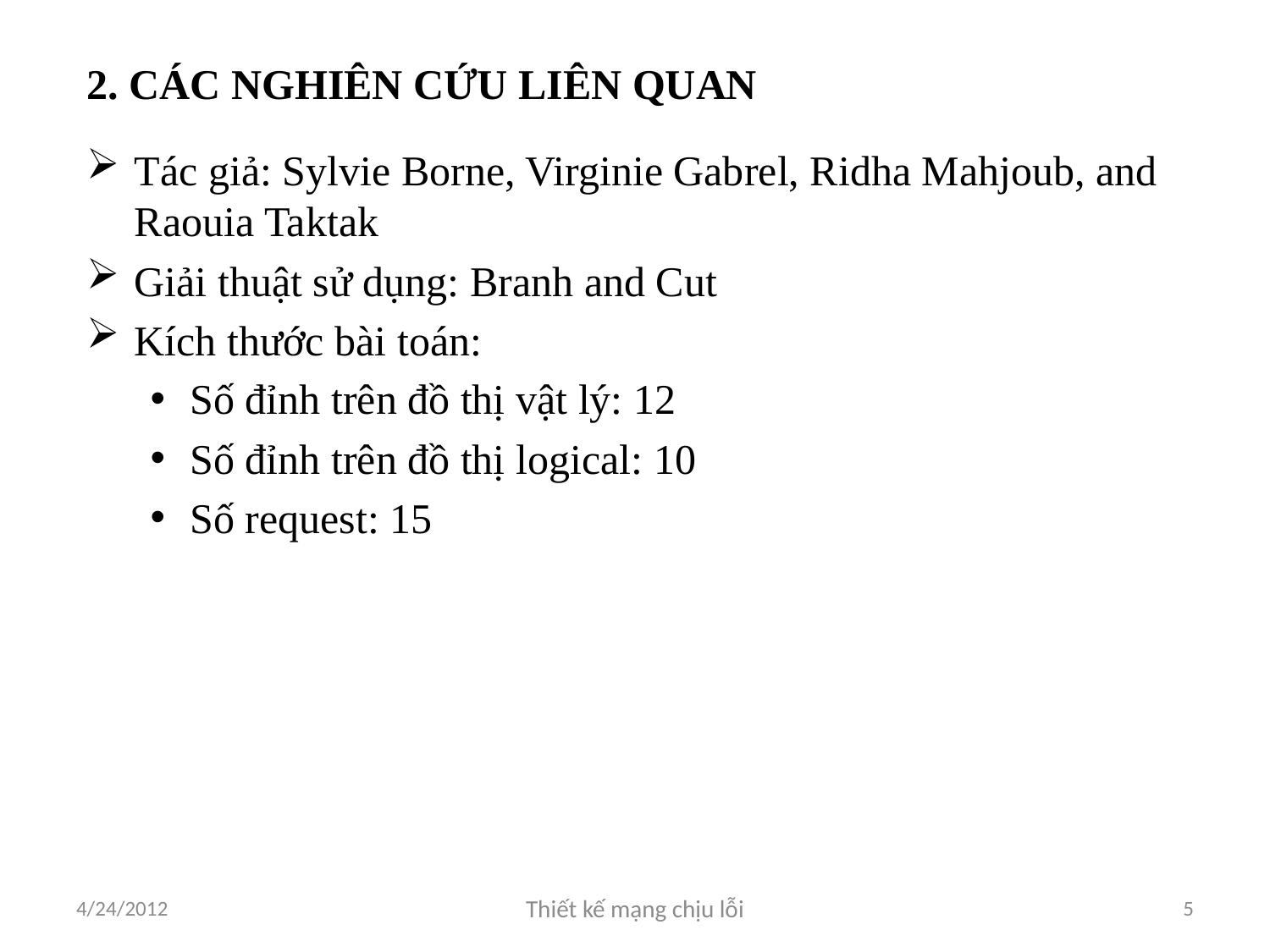

# 2. CÁC NGHIÊN CỨU LIÊN QUAN
Tác giả: Sylvie Borne, Virginie Gabrel, Ridha Mahjoub, and Raouia Taktak
Giải thuật sử dụng: Branh and Cut
Kích thước bài toán:
Số đỉnh trên đồ thị vật lý: 12
Số đỉnh trên đồ thị logical: 10
Số request: 15

4/24/2012
Thiết kế mạng chịu lỗi
5